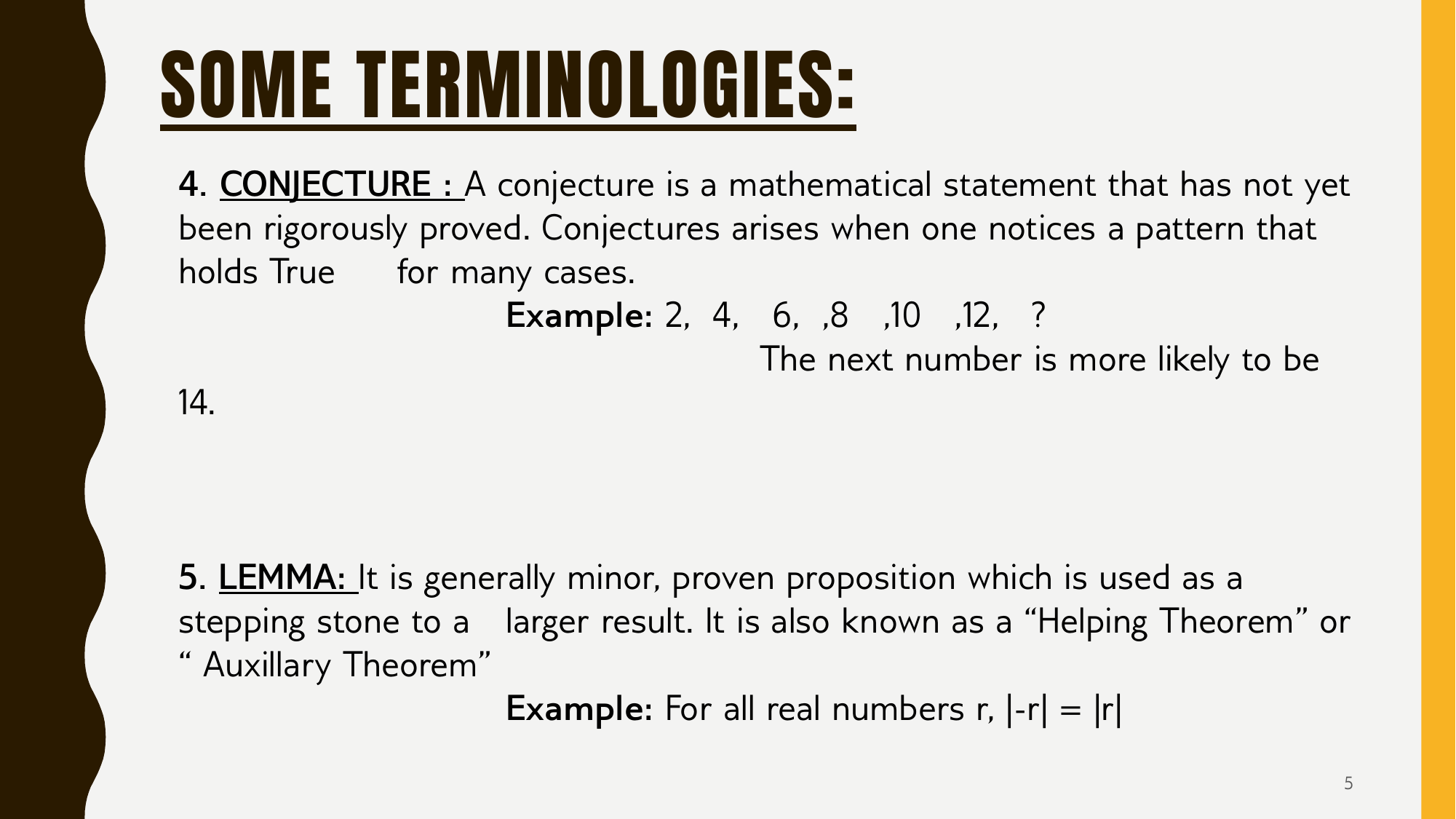

# SOME TERMINOLOGIES:
4. CONJECTURE : A conjecture is a mathematical statement that has not yet been rigorously proved. Conjectures arises when one notices a pattern that holds True 	for many cases.
			Example: 2,  4,   6,  ,8   ,10   ,12,   ?
					   The next number is more likely to be 14.

5. LEMMA: It is generally minor, proven proposition which is used as a stepping stone to a 	larger result. It is also known as a “Helping Theorem” or “ Auxillary Theorem”
			Example: For all real numbers r, |-r| = |r|

5